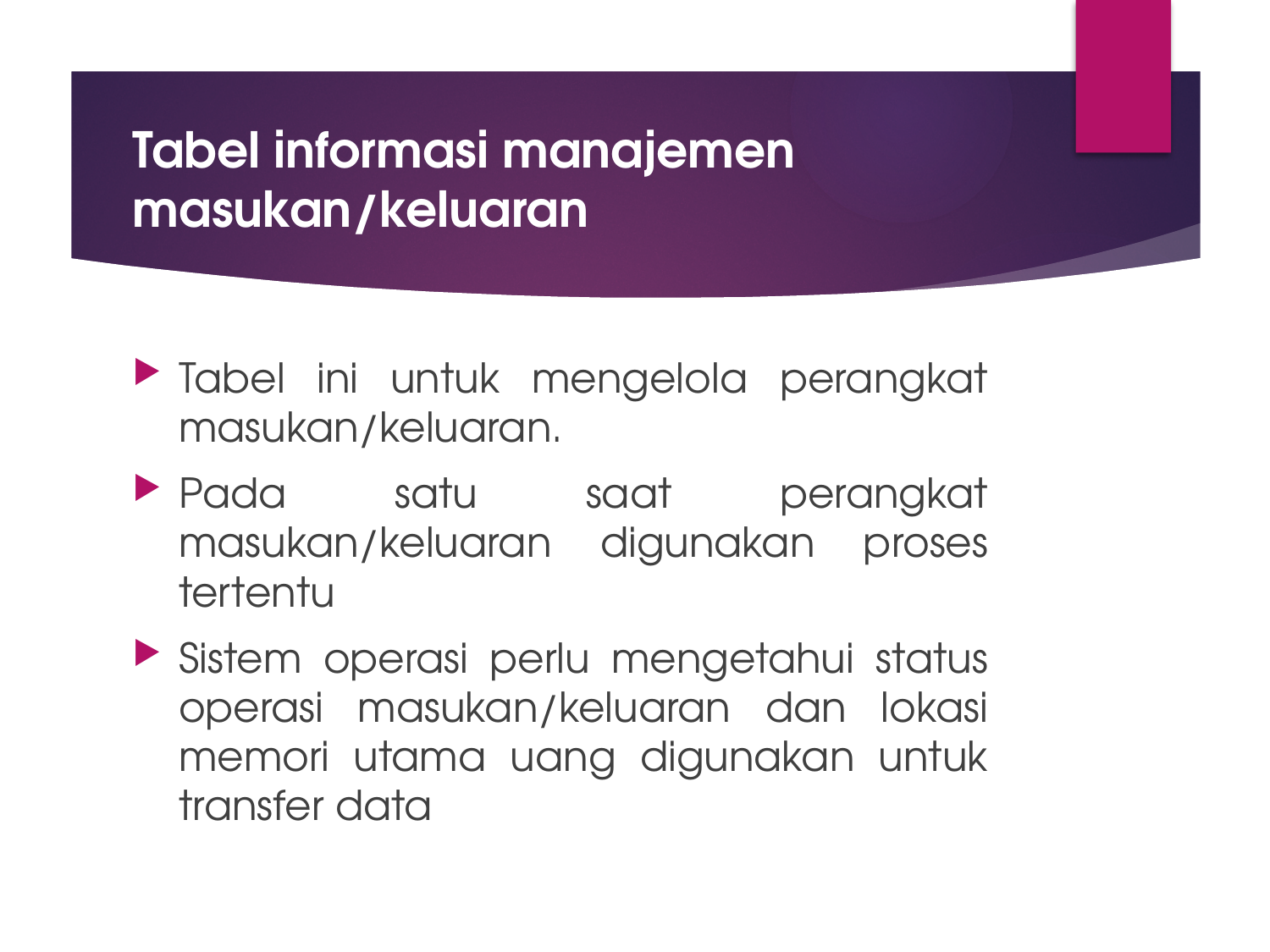

# Tabel informasi manajemen masukan/keluaran
Tabel ini untuk mengelola perangkat masukan/keluaran.
Pada satu saat perangkat masukan/keluaran digunakan proses tertentu
Sistem operasi perlu mengetahui status operasi masukan/keluaran dan lokasi memori utama uang digunakan untuk transfer data